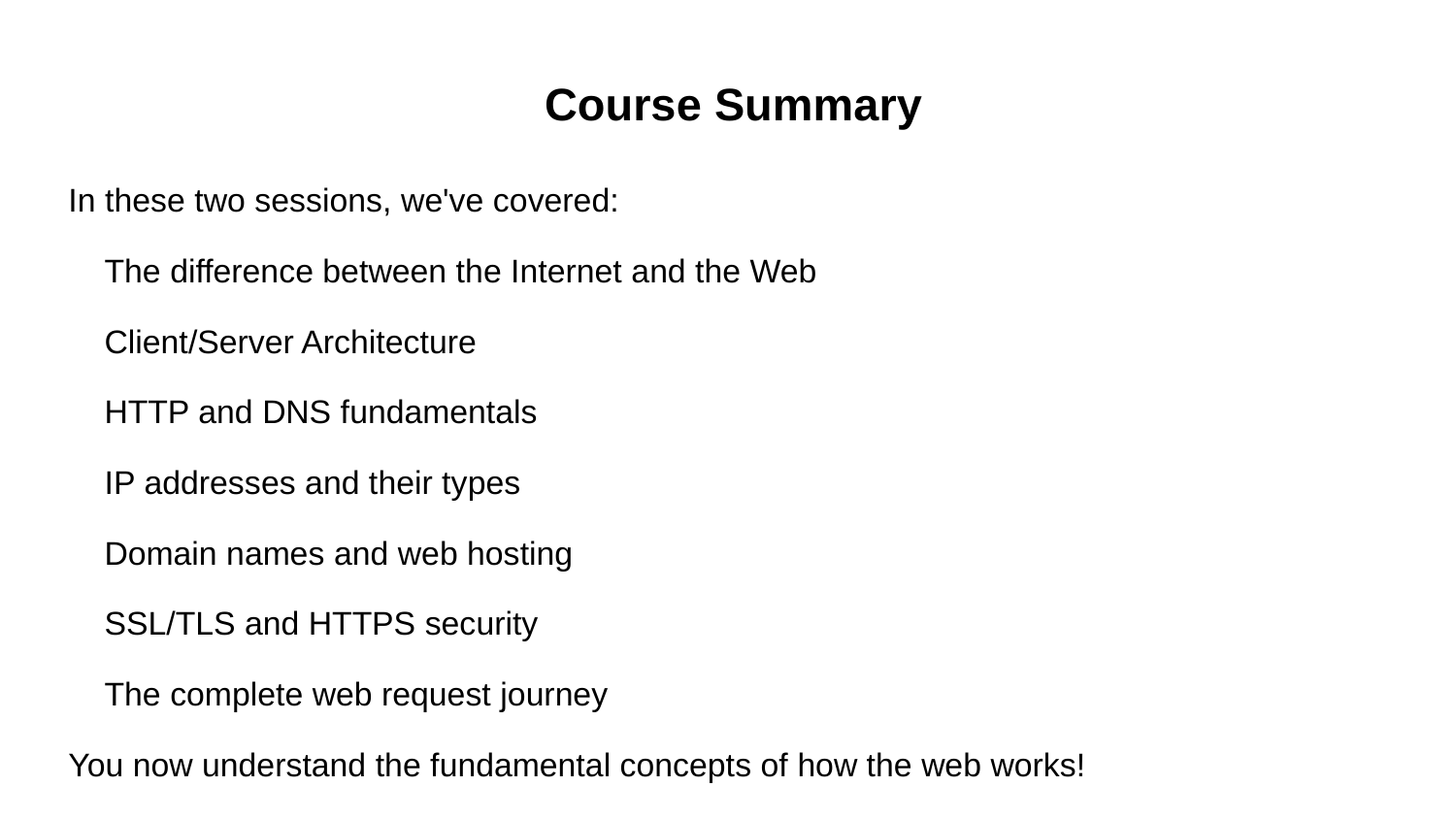

Course Summary
In these two sessions, we've covered:
The difference between the Internet and the Web
Client/Server Architecture
HTTP and DNS fundamentals
IP addresses and their types
Domain names and web hosting
SSL/TLS and HTTPS security
The complete web request journey
You now understand the fundamental concepts of how the web works!